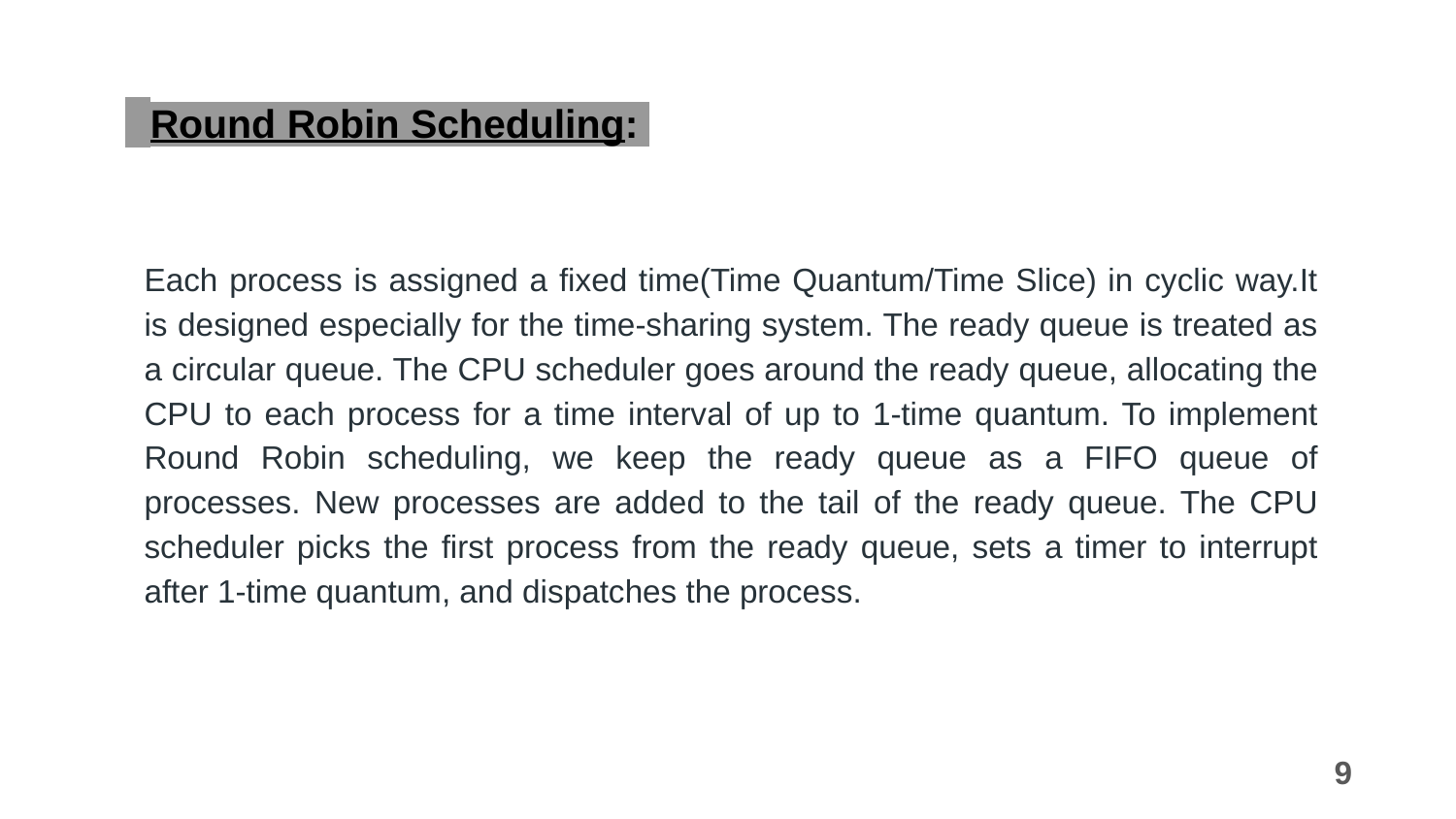

# Round Robin Scheduling:

Each process is assigned a fixed time(Time Quantum/Time Slice) in cyclic way.It is designed especially for the time-sharing system. The ready queue is treated as a circular queue. The CPU scheduler goes around the ready queue, allocating the CPU to each process for a time interval of up to 1-time quantum. To implement Round Robin scheduling, we keep the ready queue as a FIFO queue of processes. New processes are added to the tail of the ready queue. The CPU scheduler picks the first process from the ready queue, sets a timer to interrupt after 1-time quantum, and dispatches the process.
9